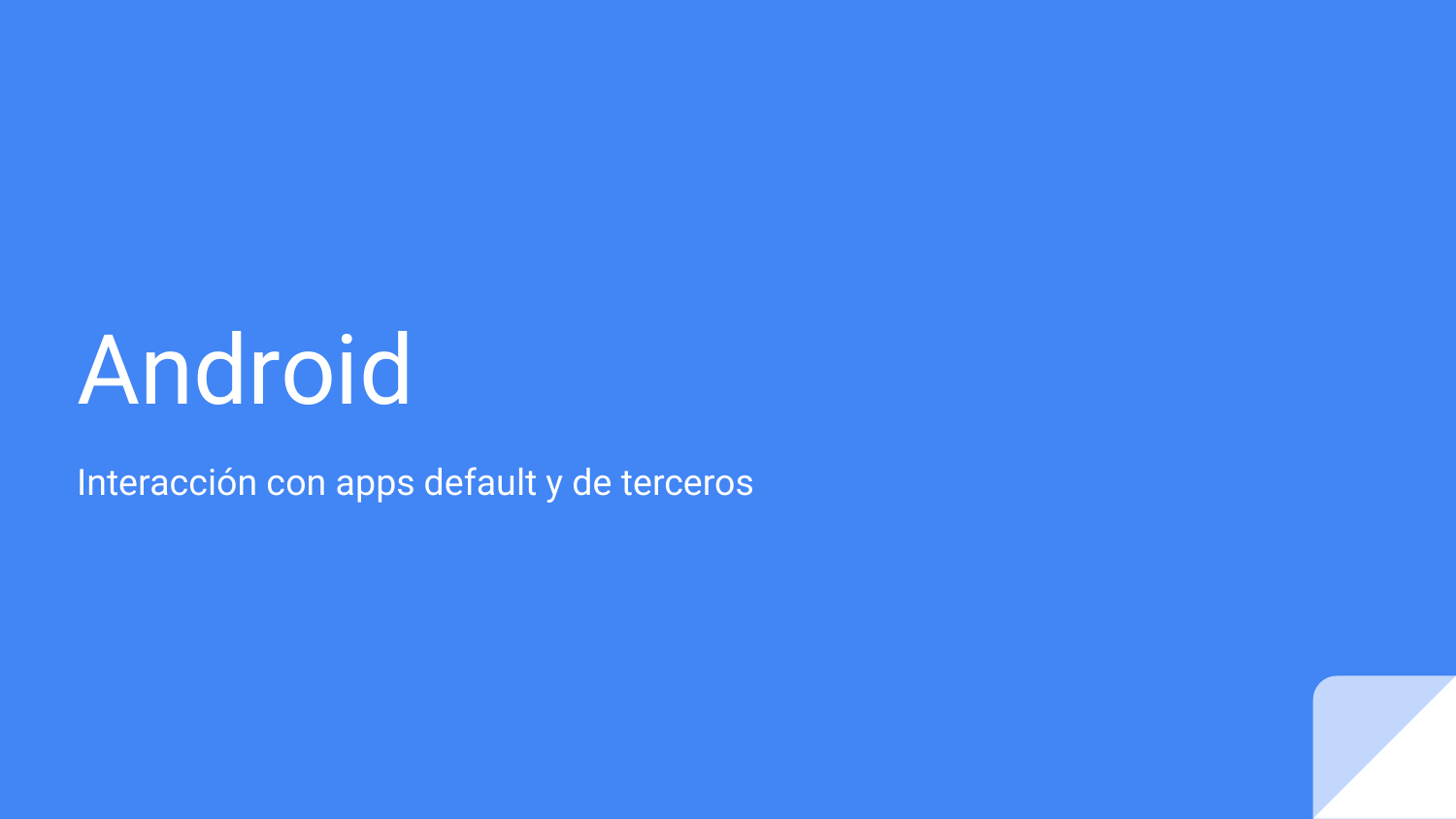

# Android
Interacción con apps default y de terceros